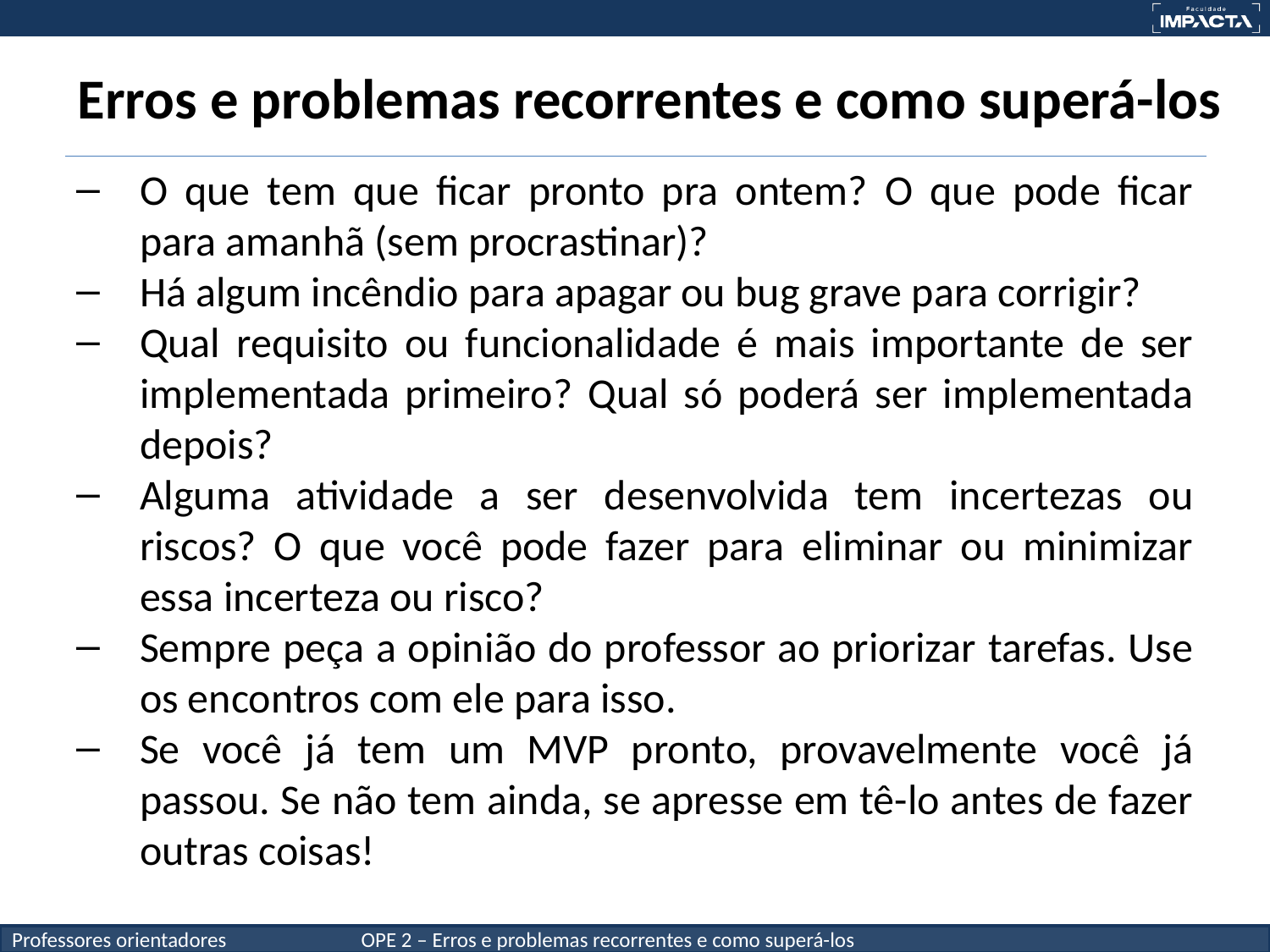

# Erros e problemas recorrentes e como superá-los
O que tem que ficar pronto pra ontem? O que pode ficar para amanhã (sem procrastinar)?
Há algum incêndio para apagar ou bug grave para corrigir?
Qual requisito ou funcionalidade é mais importante de ser implementada primeiro? Qual só poderá ser implementada depois?
Alguma atividade a ser desenvolvida tem incertezas ou riscos? O que você pode fazer para eliminar ou minimizar essa incerteza ou risco?
Sempre peça a opinião do professor ao priorizar tarefas. Use os encontros com ele para isso.
Se você já tem um MVP pronto, provavelmente você já passou. Se não tem ainda, se apresse em tê-lo antes de fazer outras coisas!